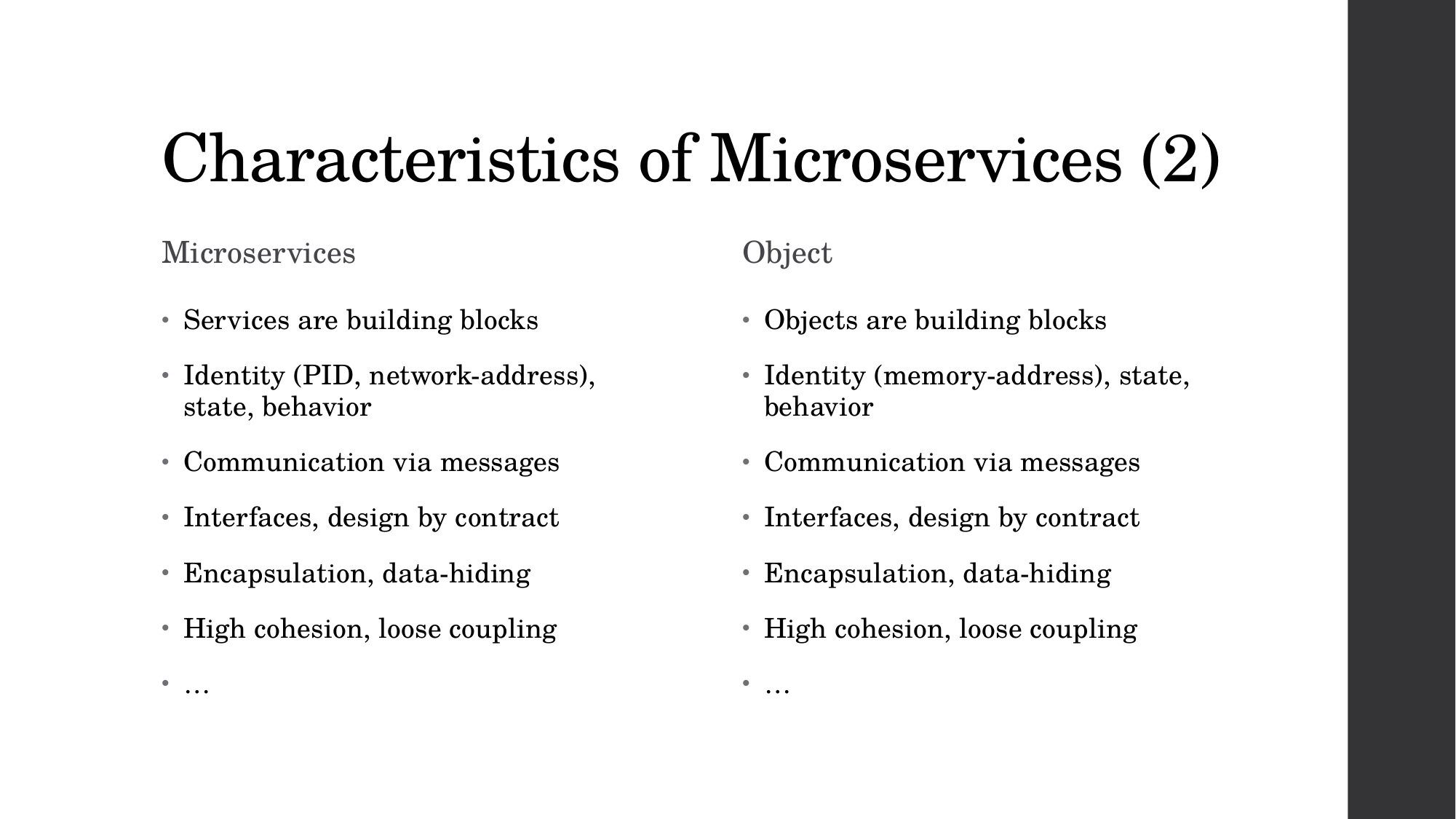

# Characteristics of Microservices (2)
Object
Microservices
Services are building blocks
Identity (PID, network-address), state, behavior
Communication via messages
Interfaces, design by contract
Encapsulation, data-hiding
High cohesion, loose coupling
…
Objects are building blocks
Identity (memory-address), state, behavior
Communication via messages
Interfaces, design by contract
Encapsulation, data-hiding
High cohesion, loose coupling
…